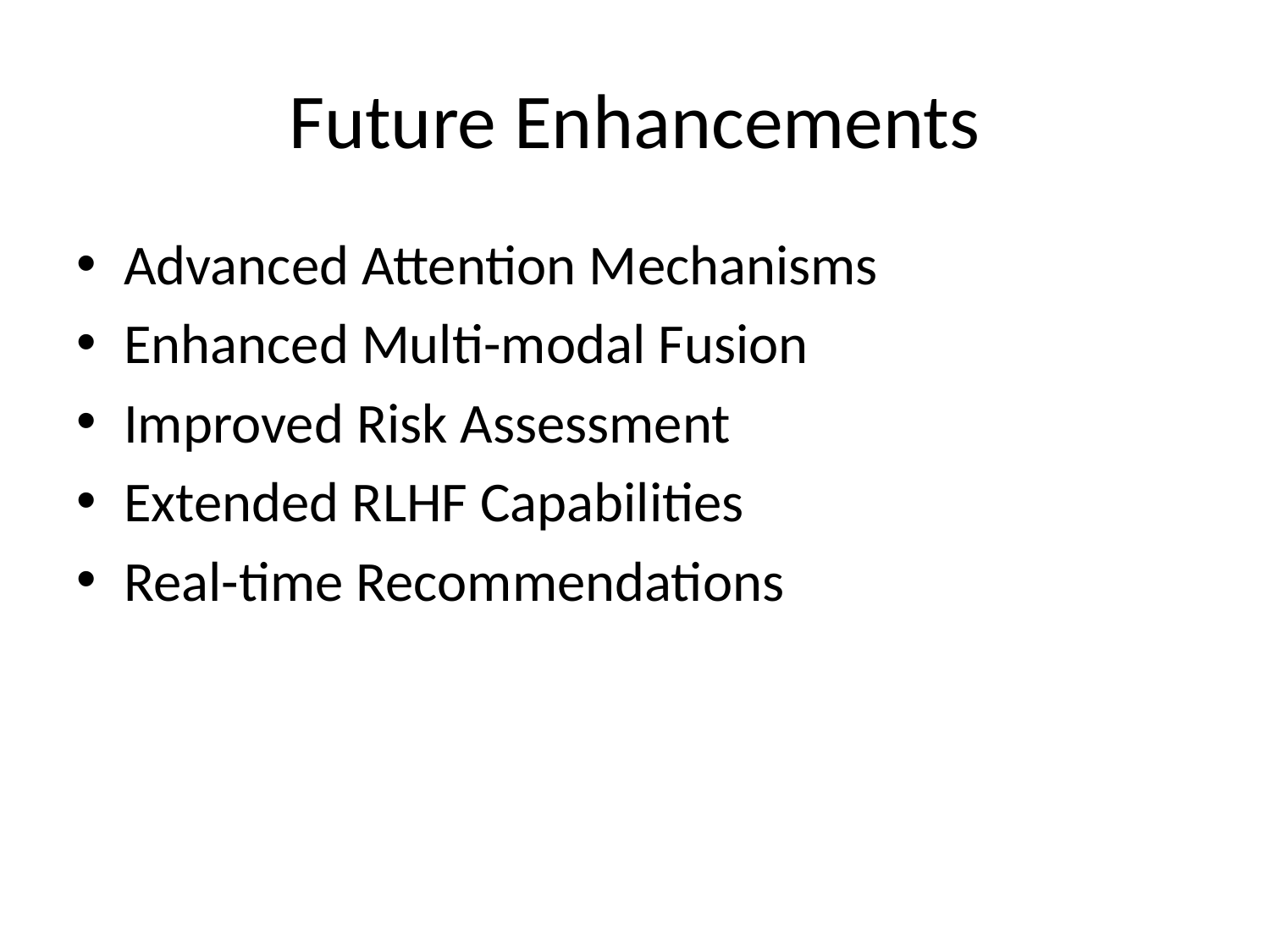

# Future Enhancements
Advanced Attention Mechanisms
Enhanced Multi-modal Fusion
Improved Risk Assessment
Extended RLHF Capabilities
Real-time Recommendations